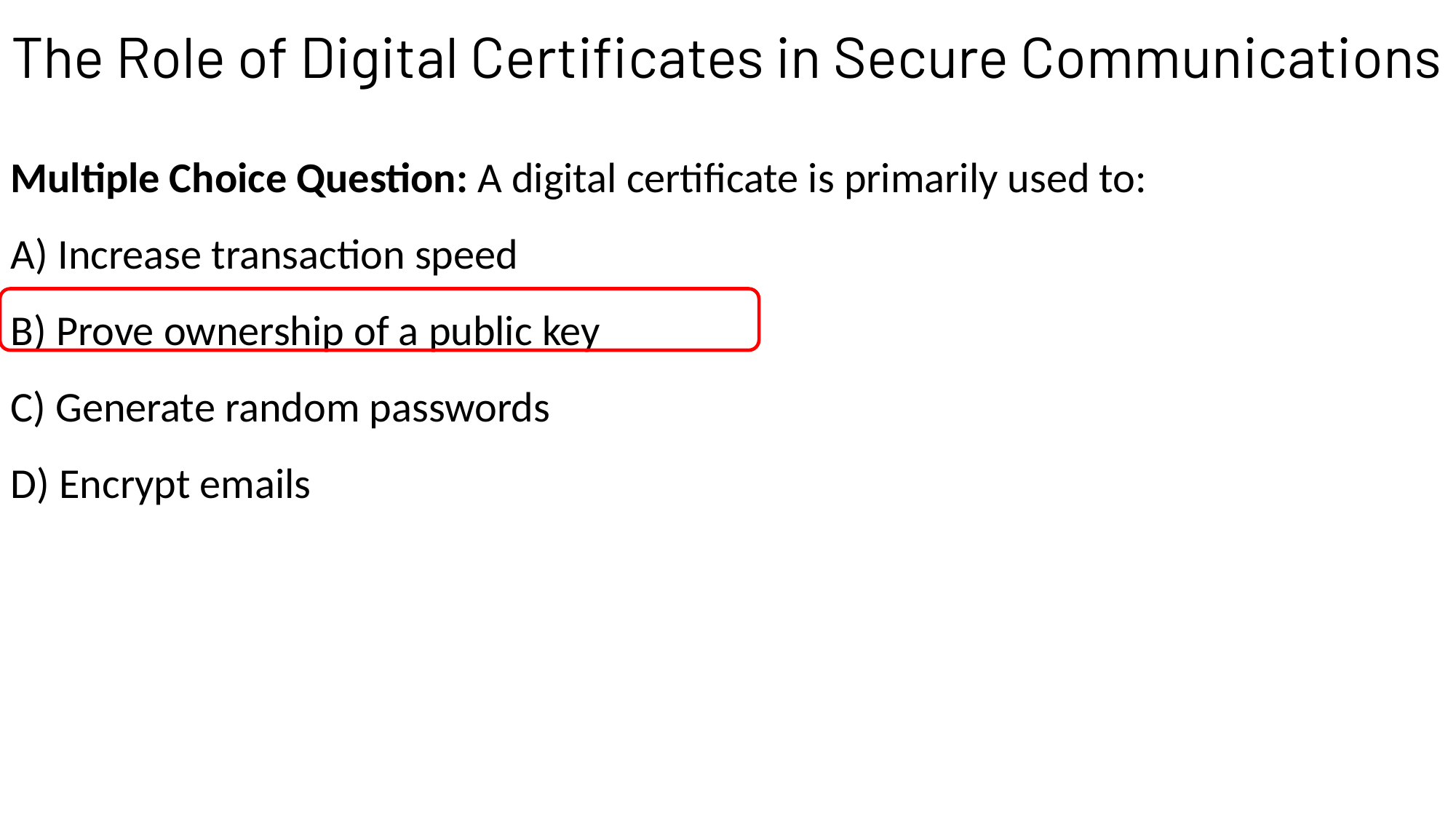

# The Role of Digital Certificates in Secure Communications
Multiple Choice Question: A digital certificate is primarily used to:
A) Increase transaction speed
B) Prove ownership of a public key
C) Generate random passwords
D) Encrypt emails